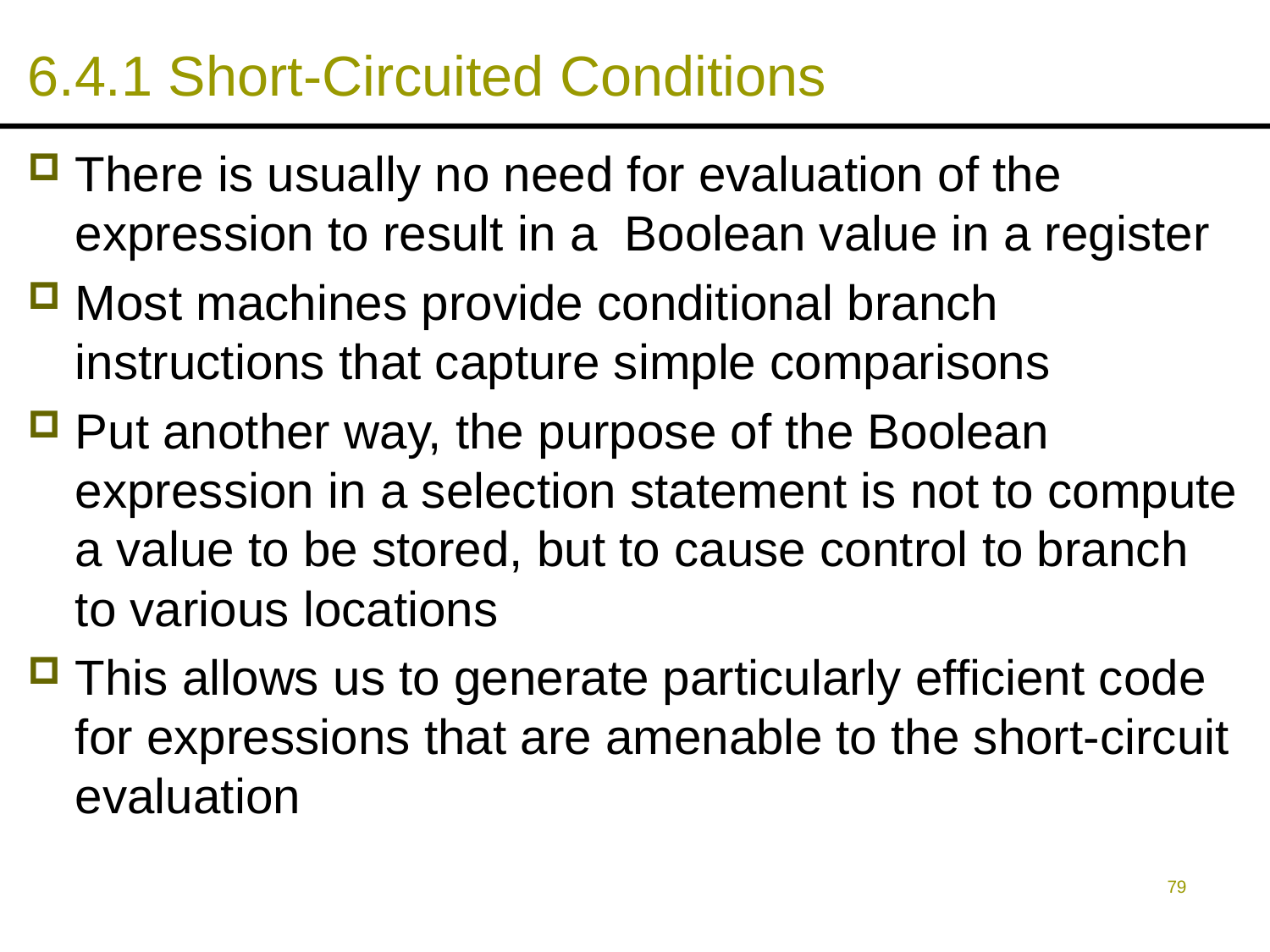

# 6.4.1 Short-Circuited Conditions
There is usually no need for evaluation of the expression to result in a  Boolean value in a register
Most machines provide conditional branch instructions that capture simple comparisons
Put another way, the purpose of the Boolean expression in a selection statement is not to compute a value to be stored, but to cause control to branch to various locations
This allows us to generate particularly efficient code for expressions that are amenable to the short-circuit evaluation
79